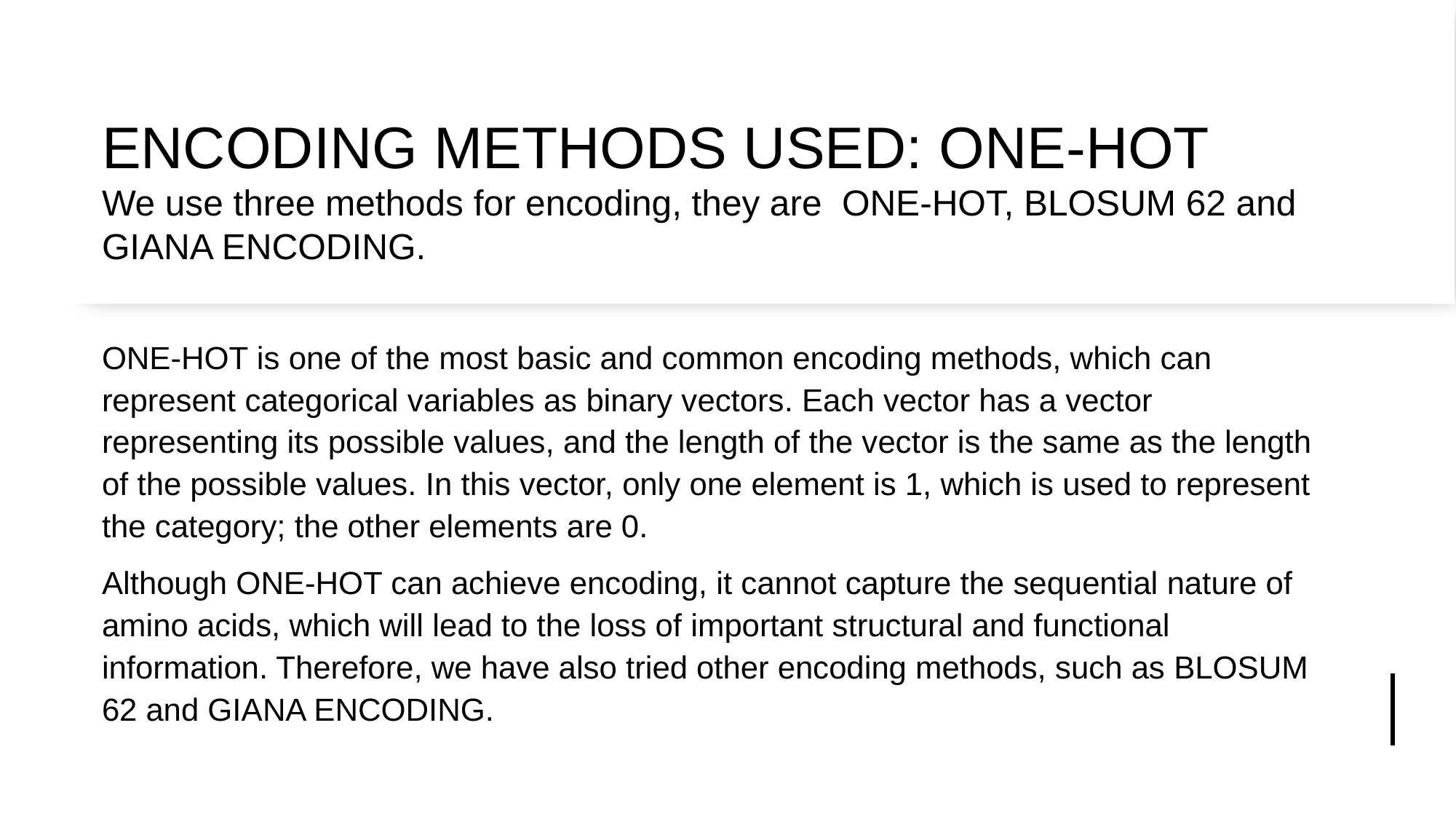

# ENCODING METHODS USED: ONE-HOT We use three methods for encoding, they are  ONE-HOT, BLOSUM 62 and GIANA ENCODING.
ONE-HOT is one of the most basic and common encoding methods, which can represent categorical variables as binary vectors. Each vector has a vector representing its possible values, and the length of the vector is the same as the length of the possible values. In this vector, only one element is 1, which is used to represent the category; the other elements are 0.
Although ONE-HOT can achieve encoding, it cannot capture the sequential nature of amino acids, which will lead to the loss of important structural and functional information. Therefore, we have also tried other encoding methods, such as BLOSUM 62 and GIANA ENCODING.